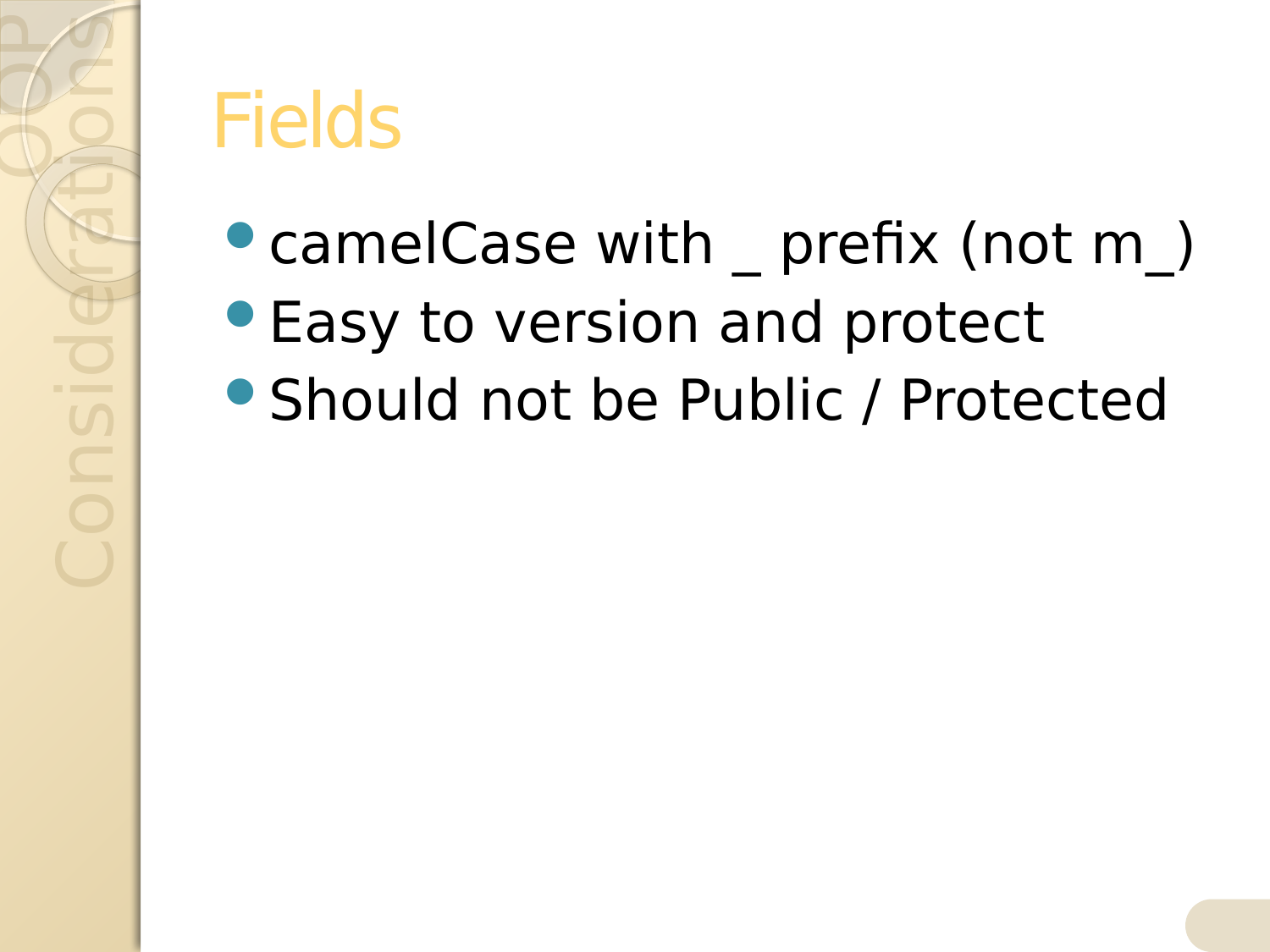

# Fields
camelCase with _ prefix (not m_)
Easy to version and protect
Should not be Public / Protected